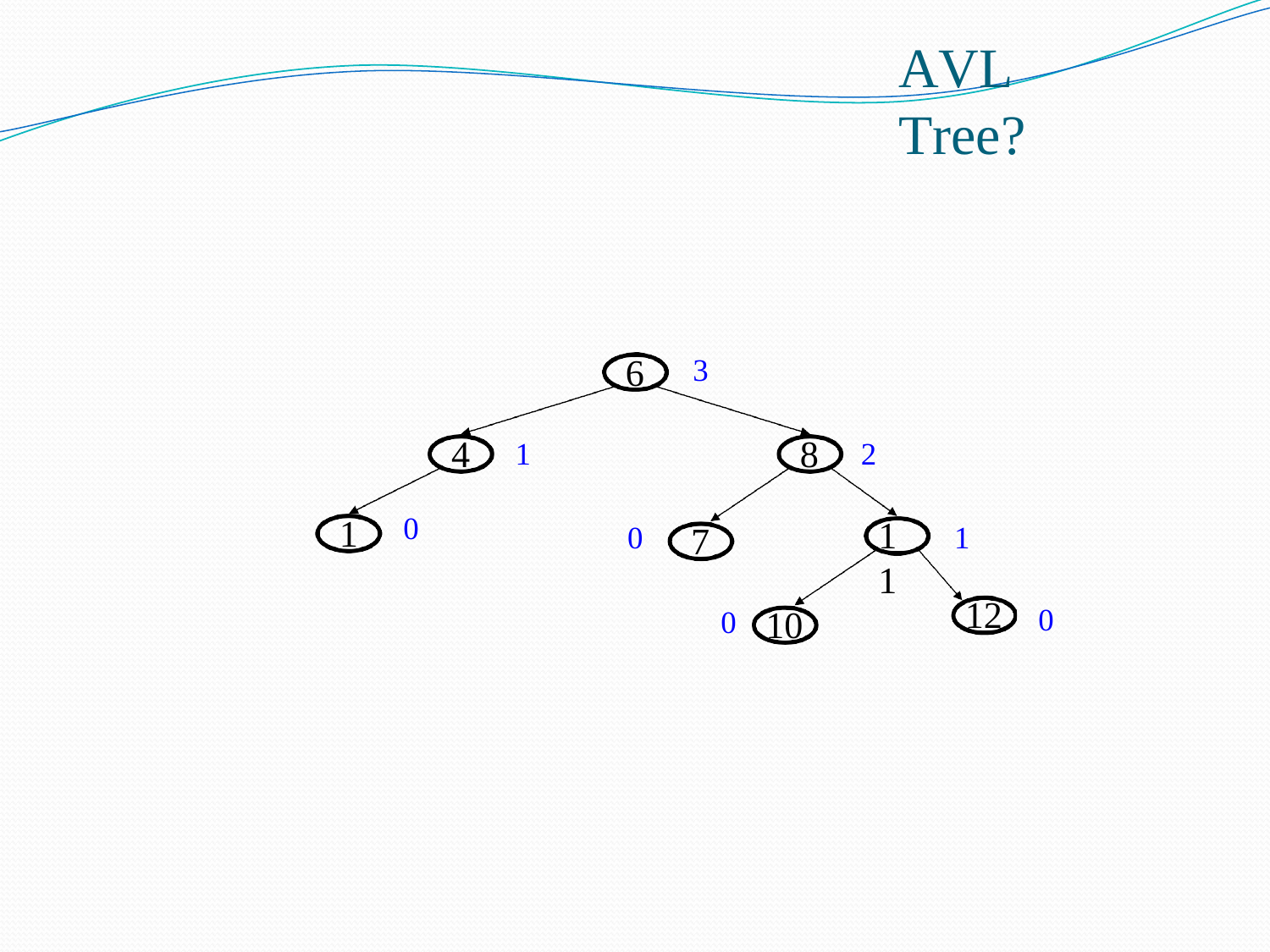

# AVL Tree?
6
3

4
8
1
2
0
1
11
7
0
1
12
0
10
0
Advanced Data Structures